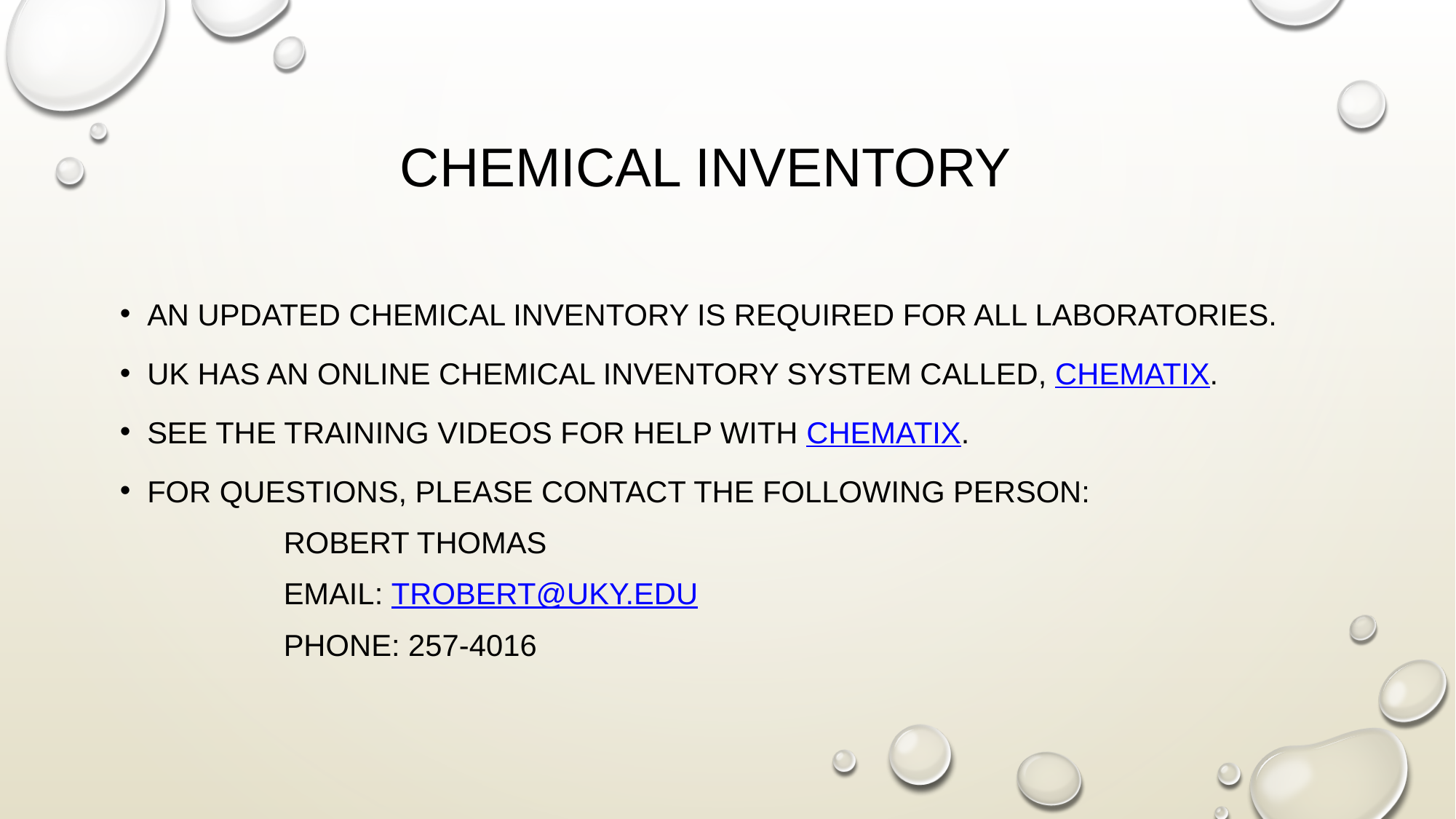

# Chemical Inventory
An updated chemical inventory is required for all laboratories.
UK has an online chemical inventory system called, Chematix.
See the training videos for help with Chematix.
For questions, please contact the following person:
Robert Thomas
Email: trobert@uky.edu
Phone: 257-4016